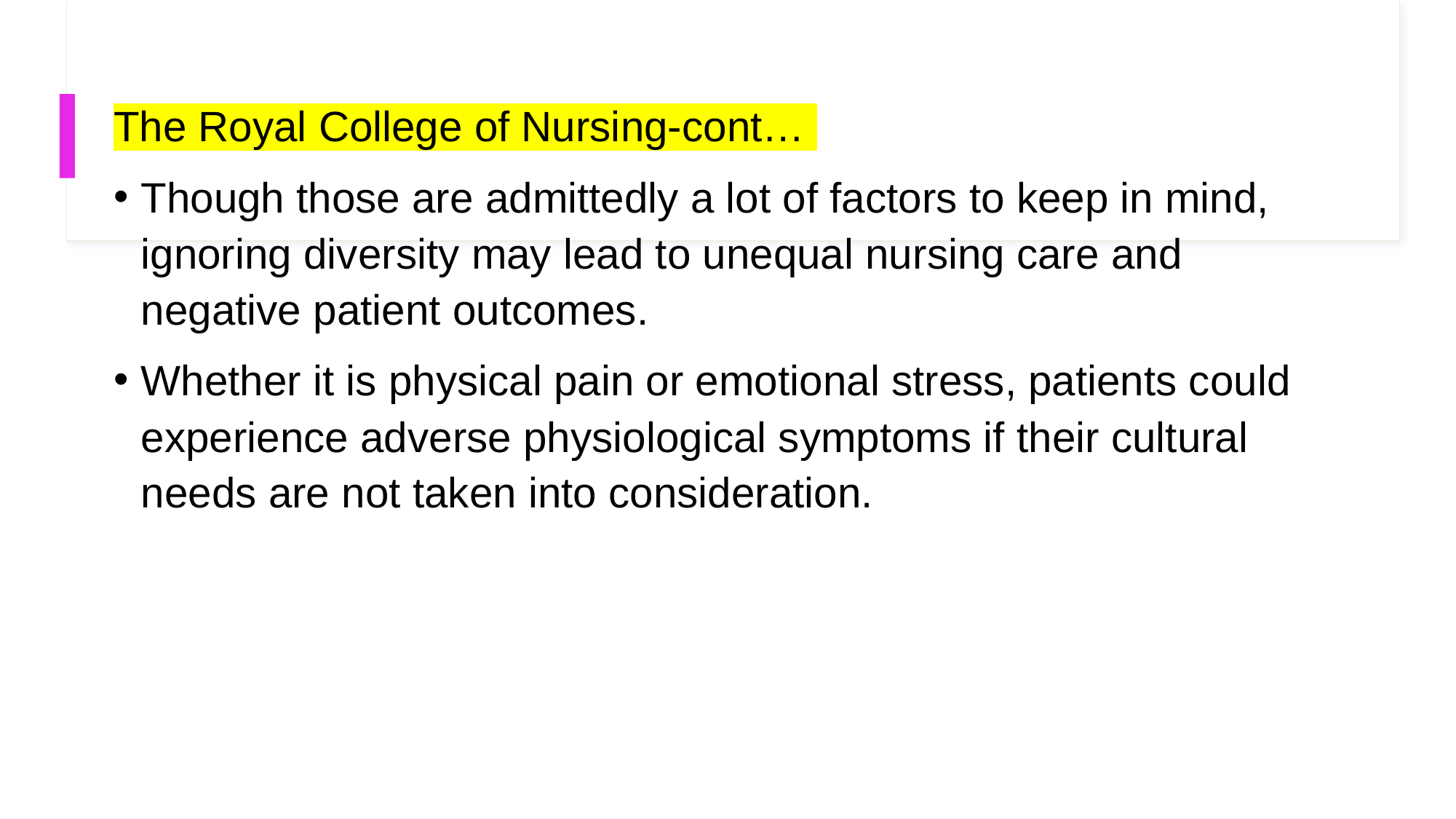

The Royal College of Nursing-cont…
Though those are admittedly a lot of factors to keep in mind, ignoring diversity may lead to unequal nursing care and negative patient outcomes.
Whether it is physical pain or emotional stress, patients could experience adverse physiological symptoms if their cultural needs are not taken into consideration.